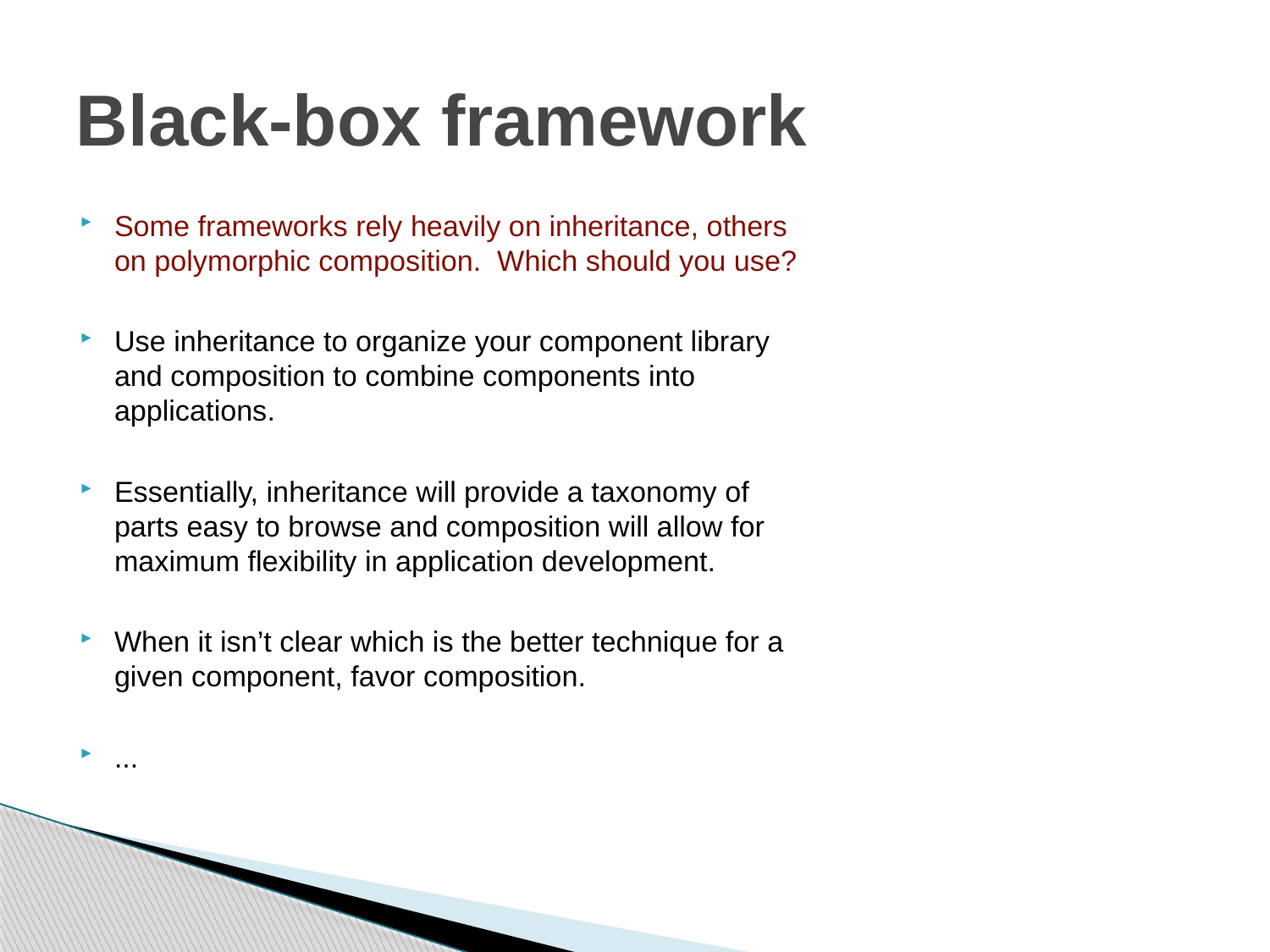

# Black-box framework
Some frameworks rely heavily on inheritance, others on polymorphic composition.  Which should you use?

Use inheritance to organize your component library and composition to combine components into applications.

Essentially, inheritance will provide a taxonomy of parts easy to browse and composition will allow for maximum flexibility in application development.

When it isn’t clear which is the better technique for a given component, favor composition.

...